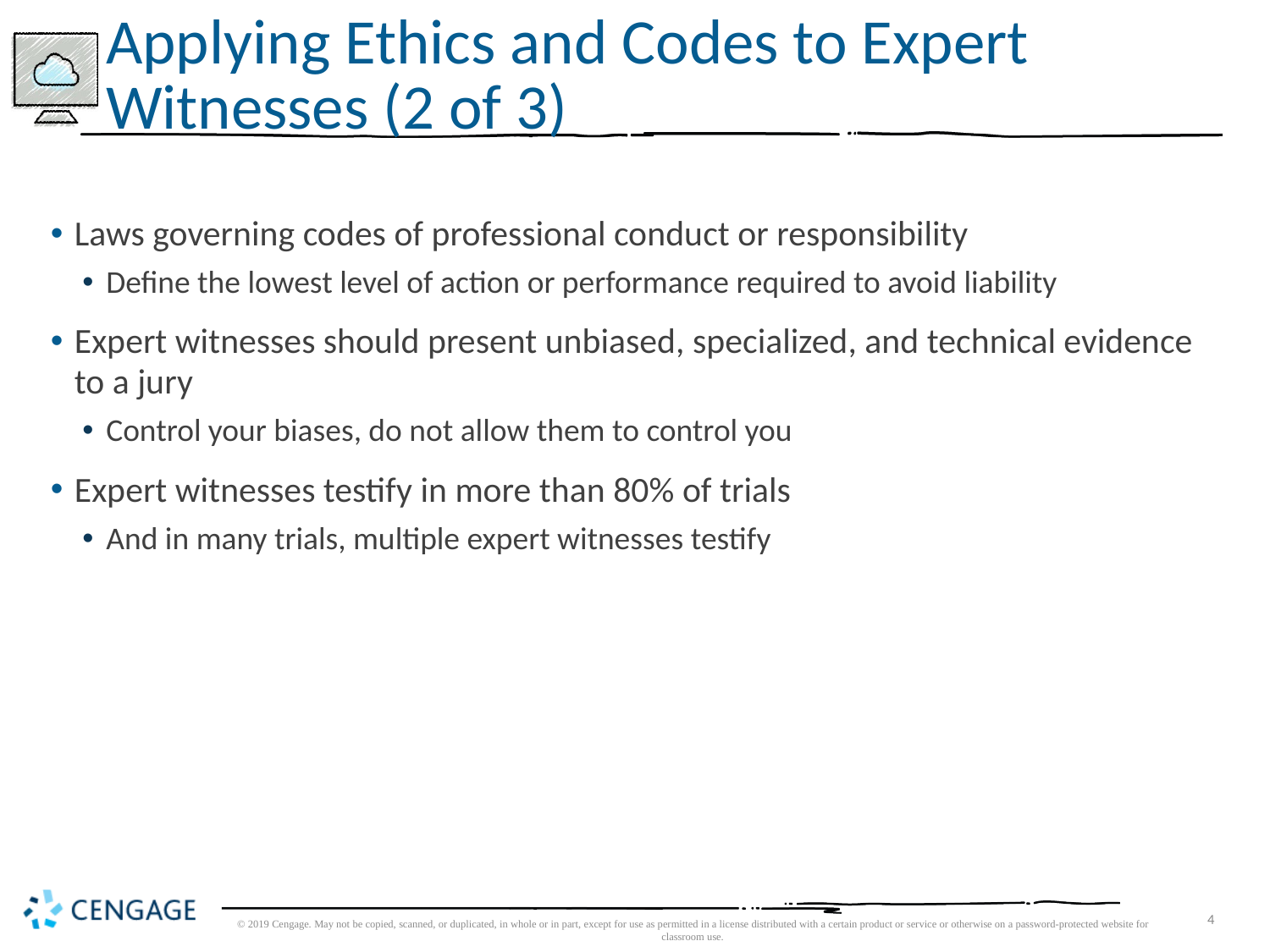

# Applying Ethics and Codes to Expert Witnesses (2 of 3)
Laws governing codes of professional conduct or responsibility
Define the lowest level of action or performance required to avoid liability
Expert witnesses should present unbiased, specialized, and technical evidence to a jury
Control your biases, do not allow them to control you
Expert witnesses testify in more than 80% of trials
And in many trials, multiple expert witnesses testify
© 2019 Cengage. May not be copied, scanned, or duplicated, in whole or in part, except for use as permitted in a license distributed with a certain product or service or otherwise on a password-protected website for classroom use.